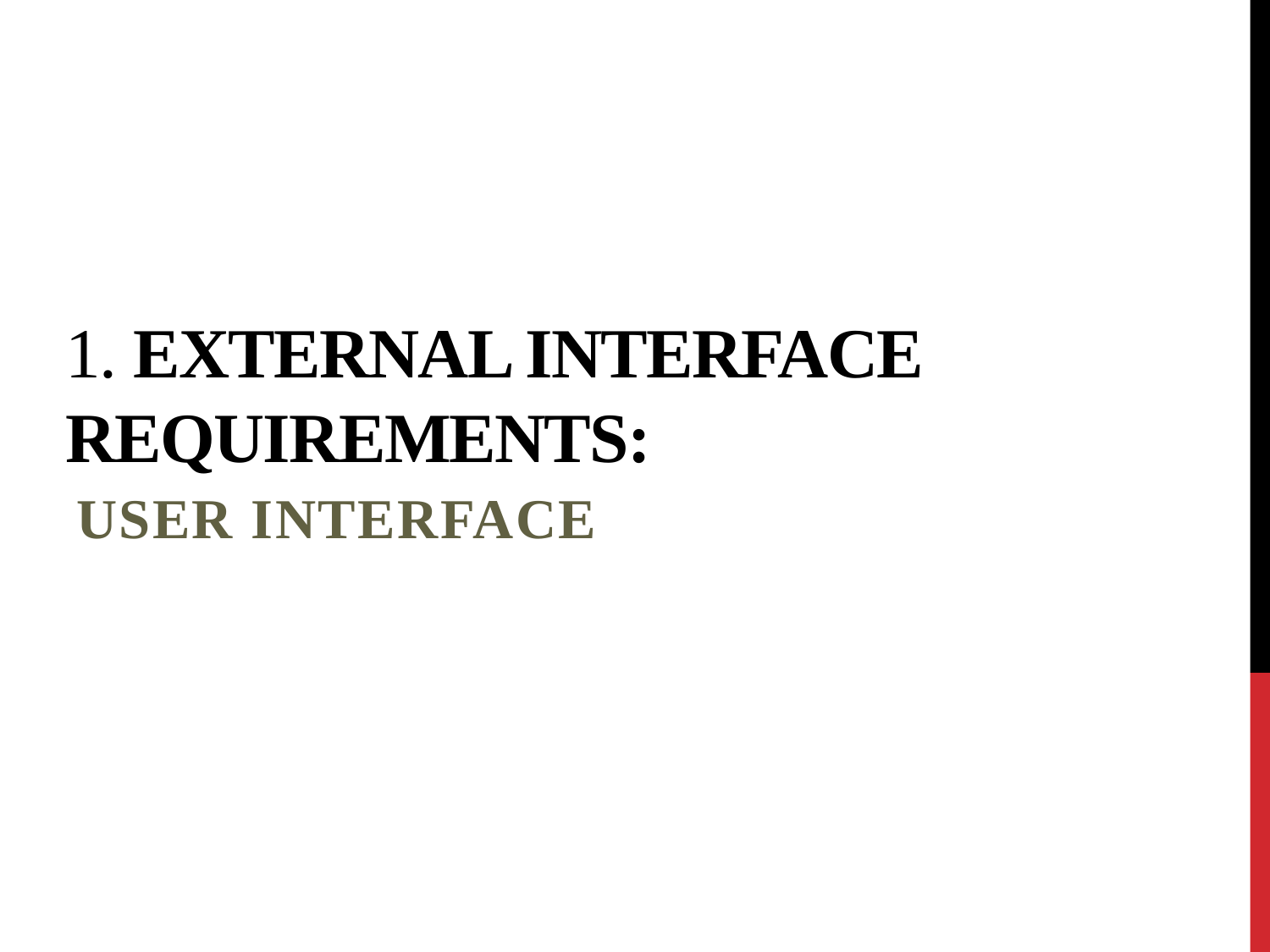

# 1. External Interface Requirements:
User Interface